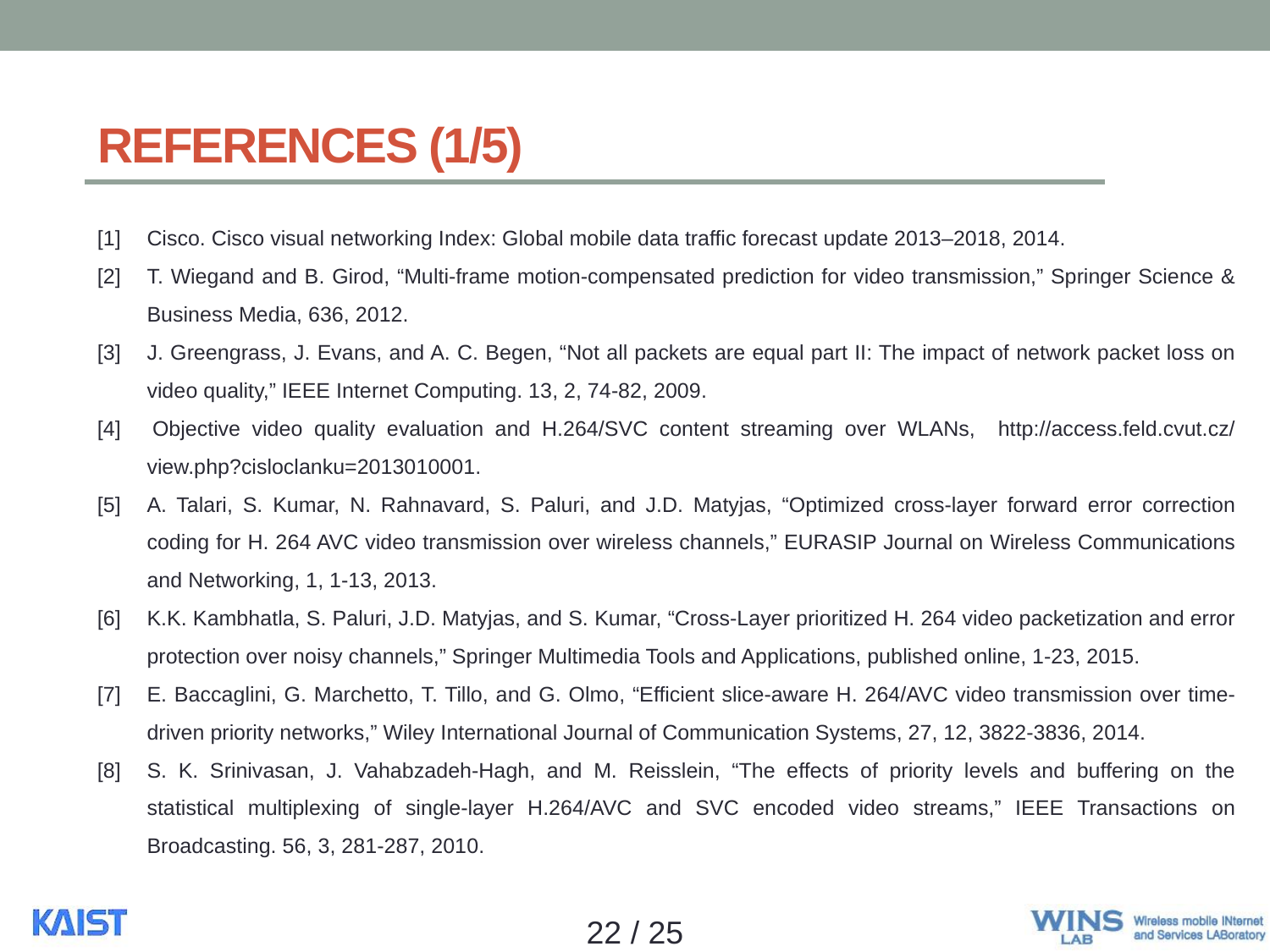

# REFERENCES (1/5)
[1]	Cisco. Cisco visual networking Index: Global mobile data traffic forecast update 2013–2018, 2014.
[2]	T. Wiegand and B. Girod, “Multi-frame motion-compensated prediction for video transmission,” Springer Science & Business Media, 636, 2012.
[3]	J. Greengrass, J. Evans, and A. C. Begen, “Not all packets are equal part II: The impact of network packet loss on video quality,” IEEE Internet Computing. 13, 2, 74-82, 2009.
[4] 	Objective video quality evaluation and H.264/SVC content streaming over WLANs,  http://access.feld.cvut.cz/view.php?cisloclanku=2013010001.
[5]	A. Talari, S. Kumar, N. Rahnavard, S. Paluri, and J.D. Matyjas, “Optimized cross-layer forward error correction coding for H. 264 AVC video transmission over wireless channels,” EURASIP Journal on Wireless Communications and Networking, 1, 1-13, 2013.
[6]	K.K. Kambhatla, S. Paluri, J.D. Matyjas, and S. Kumar, “Cross-Layer prioritized H. 264 video packetization and error protection over noisy channels,” Springer Multimedia Tools and Applications, published online, 1-23, 2015.
[7]	E. Baccaglini, G. Marchetto, T. Tillo, and G. Olmo, “Efficient slice‐aware H. 264/AVC video transmission over time‐driven priority networks,” Wiley International Journal of Communication Systems, 27, 12, 3822-3836, 2014.
[8]	S. K. Srinivasan, J. Vahabzadeh-Hagh, and M. Reisslein, “The effects of priority levels and buffering on the statistical multiplexing of single-layer H.264/AVC and SVC encoded video streams,” IEEE Transactions on Broadcasting. 56, 3, 281-287, 2010.
22 / 25